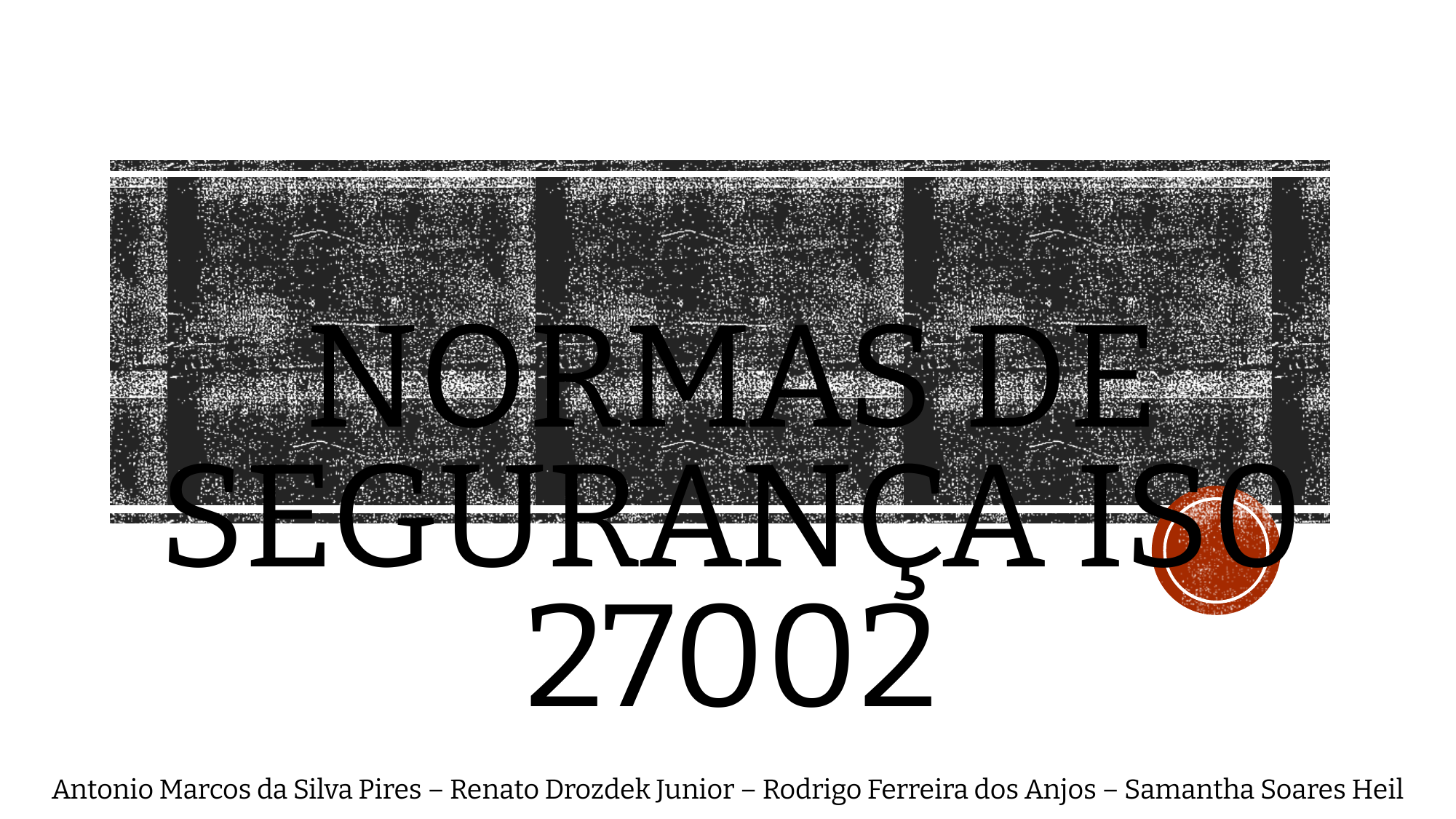

# Normas de segurança is0 27002
Antonio Marcos da Silva Pires – Renato Drozdek Junior – Rodrigo Ferreira dos Anjos – Samantha Soares Heil